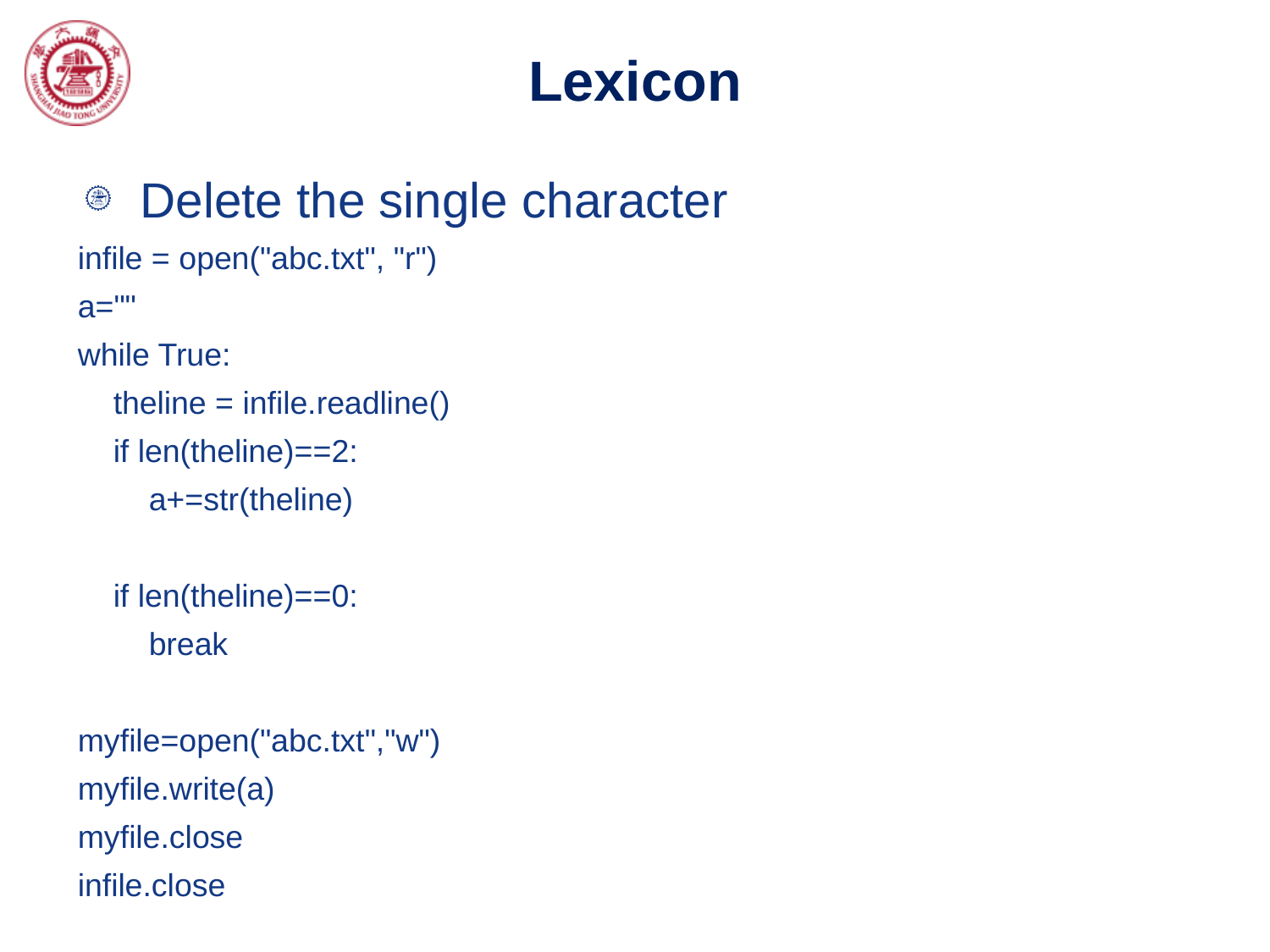

# Lexicon
Delete the single character
infile = open("abc.txt", "r")
a=""
while True:
    theline = infile.readline()
    if len(theline)==2:
        a+=str(theline)

    if len(theline)==0:
        break

myfile=open("abc.txt","w")
myfile.write(a)
myfile.close
infile.close